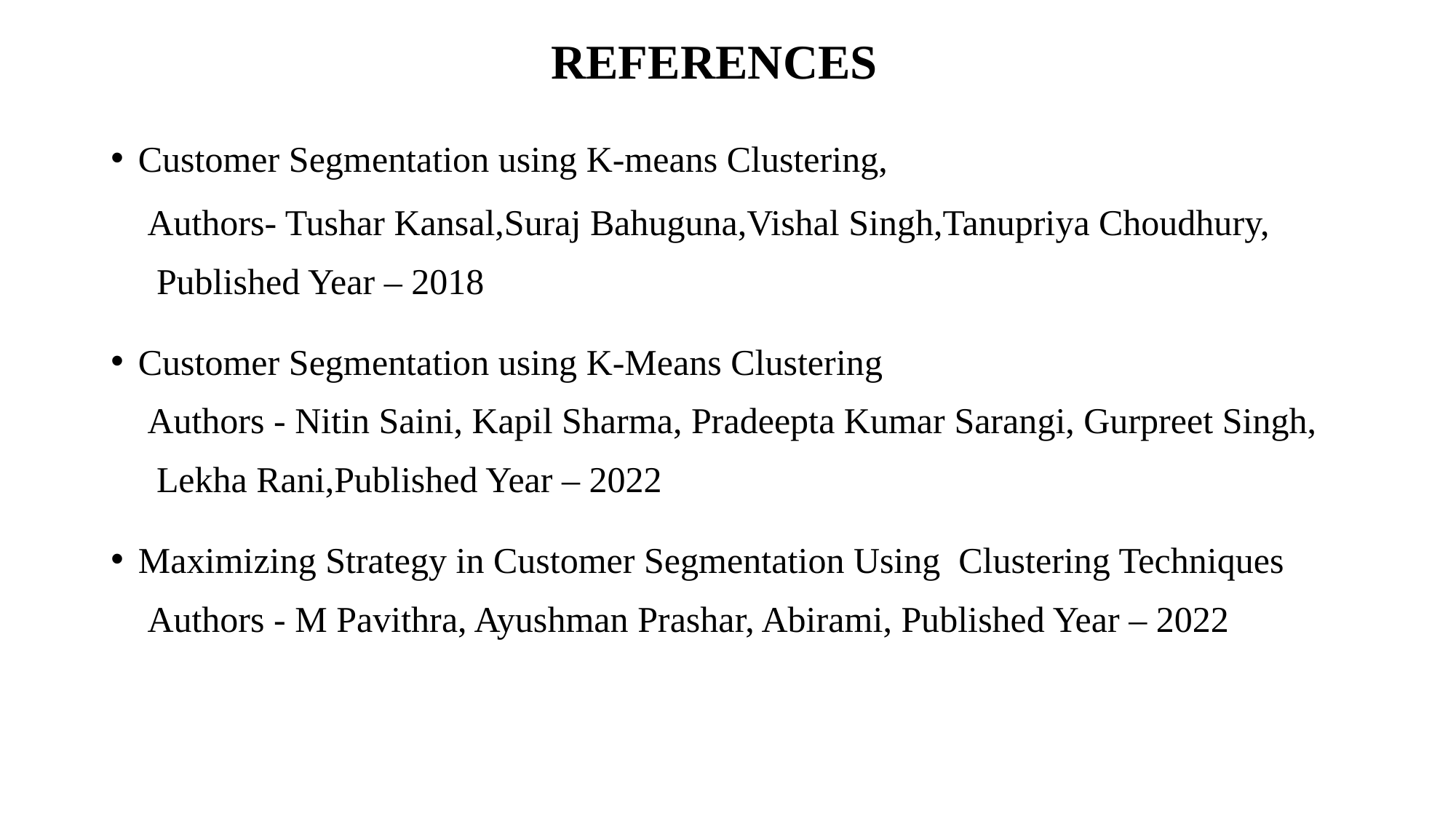

# REFERENCES
Customer Segmentation using K-means Clustering,
    Authors- Tushar Kansal,Suraj Bahuguna,Vishal Singh,Tanupriya Choudhury,
     Published Year – 2018
Customer Segmentation using K-Means Clustering
    Authors - Nitin Saini, Kapil Sharma, Pradeepta Kumar Sarangi, Gurpreet Singh,
     Lekha Rani,Published Year – 2022
Maximizing Strategy in Customer Segmentation Using  Clustering Techniques
    Authors - M Pavithra, Ayushman Prashar, Abirami, Published Year – 2022